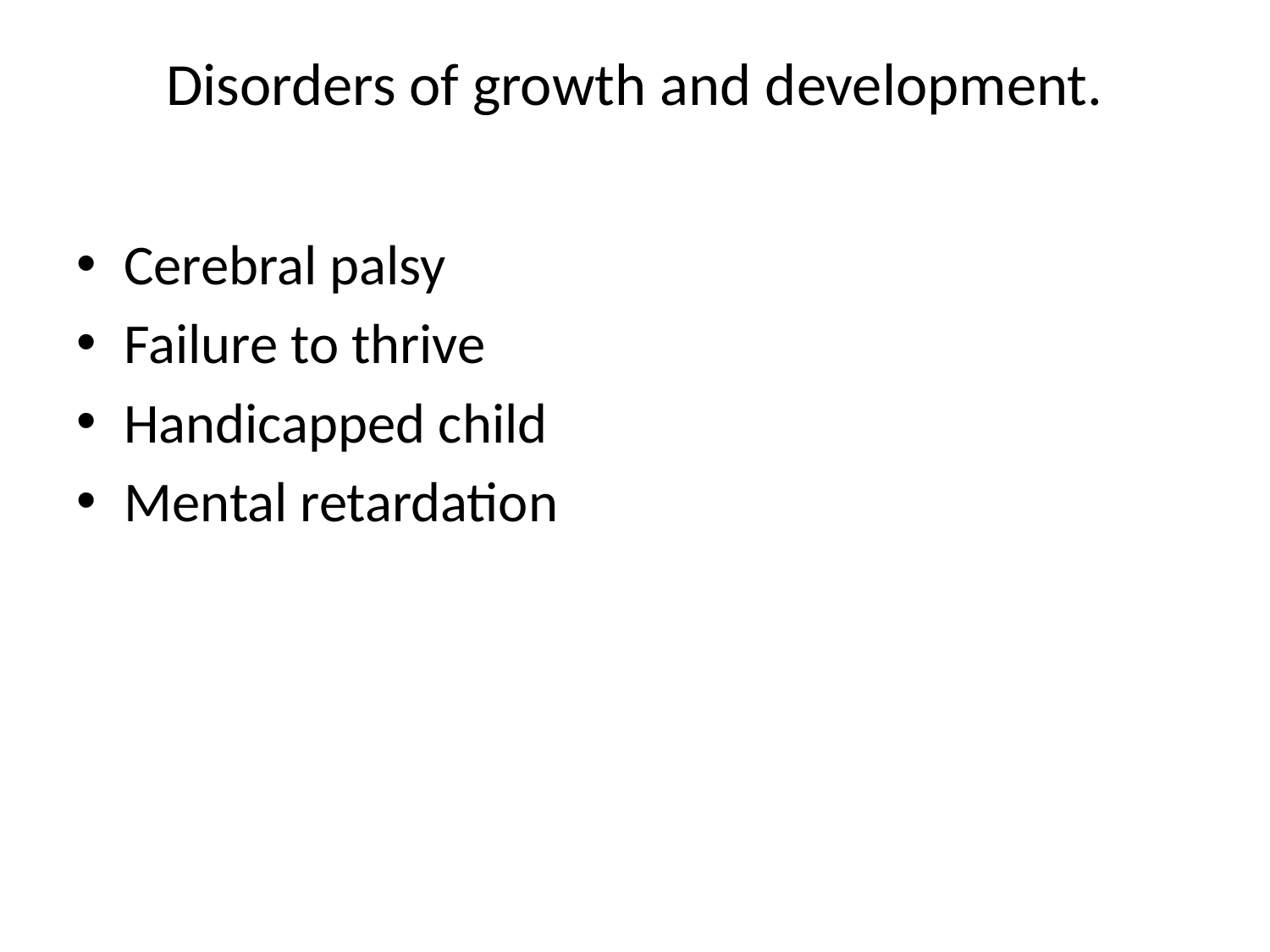

# Disorders of growth and development.
Cerebral palsy
Failure to thrive
Handicapped child
Mental retardation